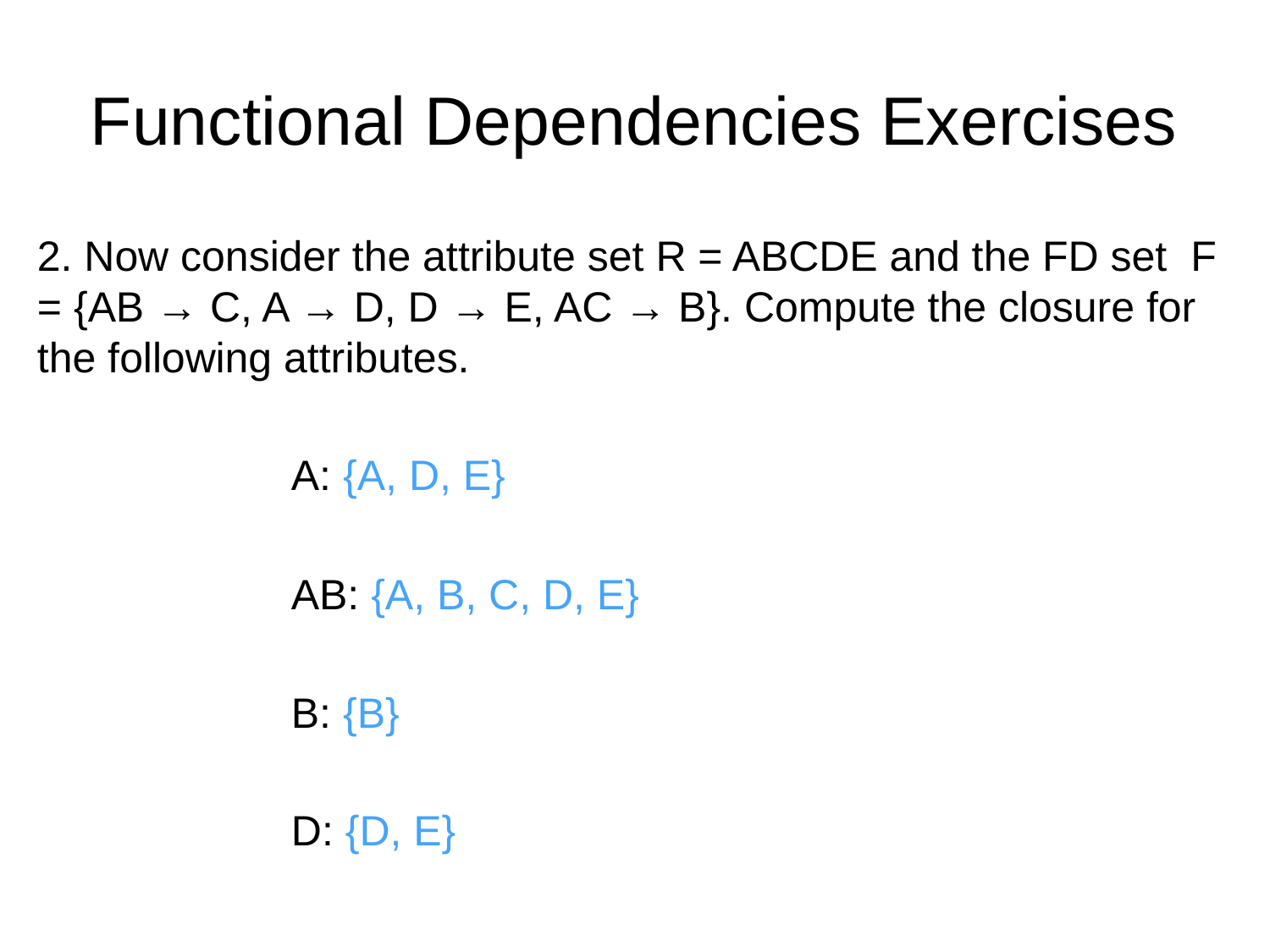

# Functional Dependencies Exercises
2. Now consider the attribute set R = ABCDE and the FD set  F = {AB → C, A → D, D → E, AC → B}. Compute the closure for the following attributes.

		A: {A, D, E}

		AB: {A, B, C, D, E}

		B: {B}

		D: {D, E}